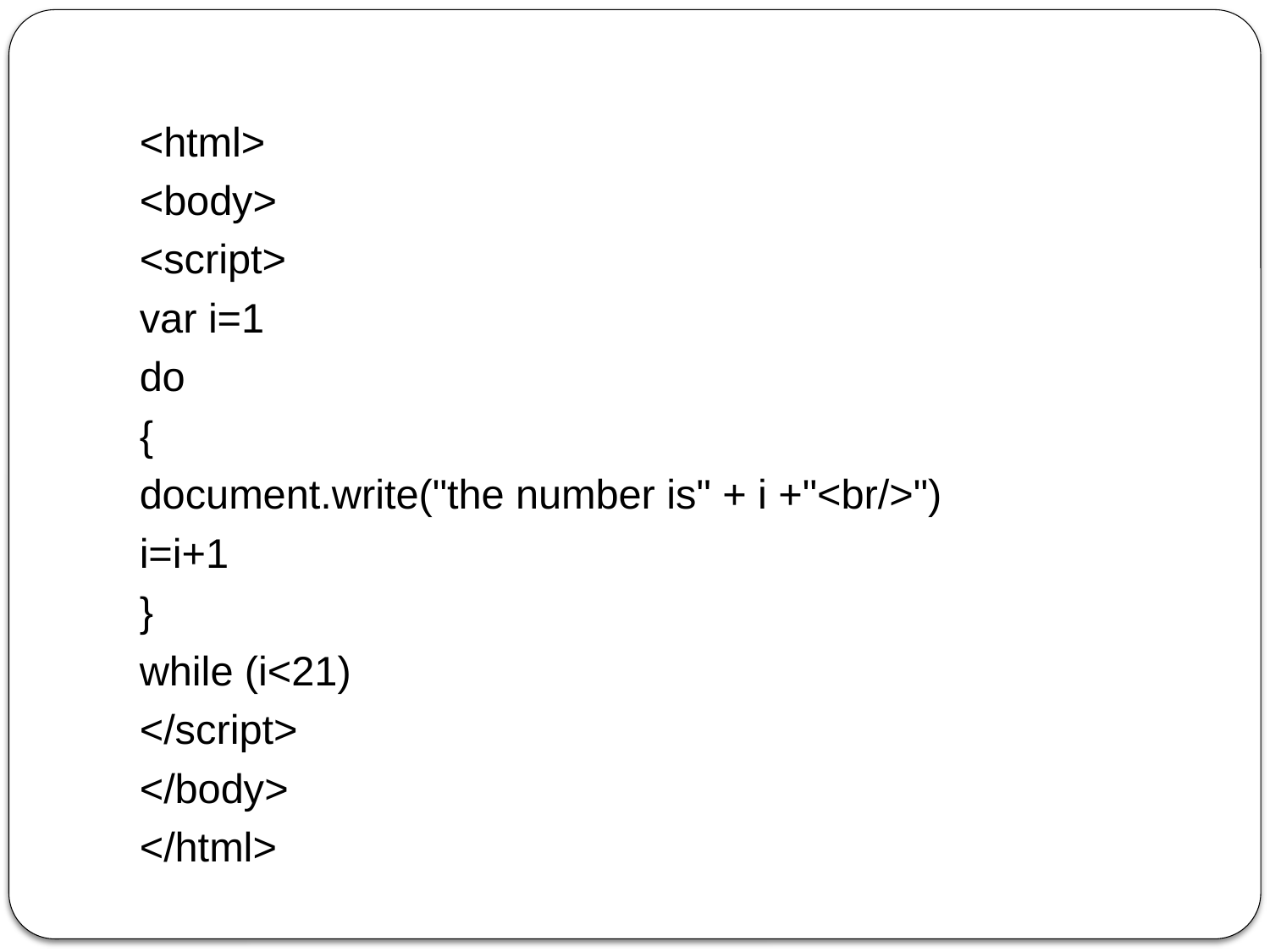

#
<html>
<body>
<script>
var i=1
do
{
document.write("the number is" + i +"<br/>")
i=i+1
}
while (i<21)
</script>
</body>
</html>